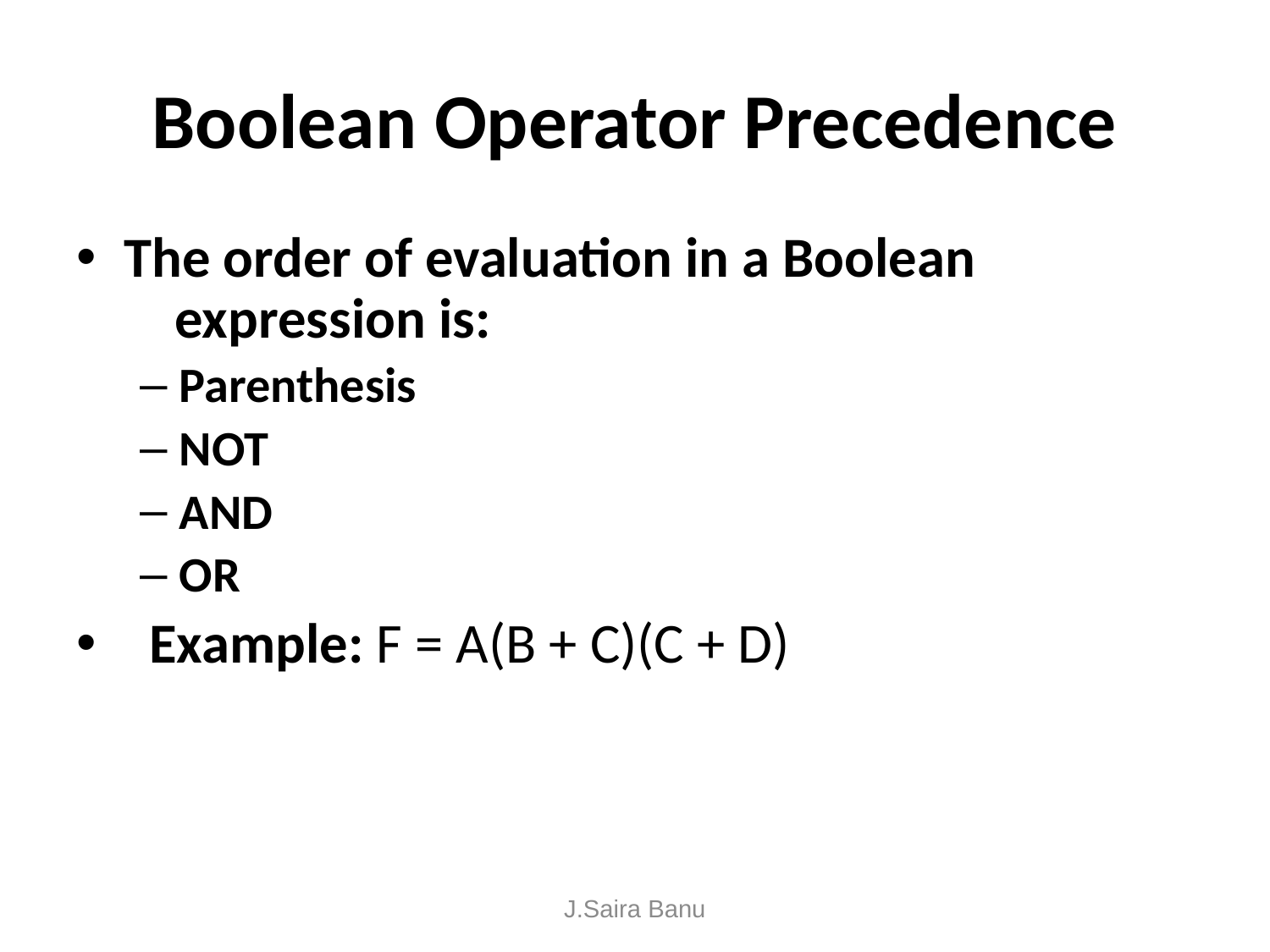

# Boolean Operator Precedence
The order of evaluation in a Boolean
    expression is:
Parenthesis
NOT
AND
OR
  Example: F = A(B + C)(C + D)
J.Saira Banu